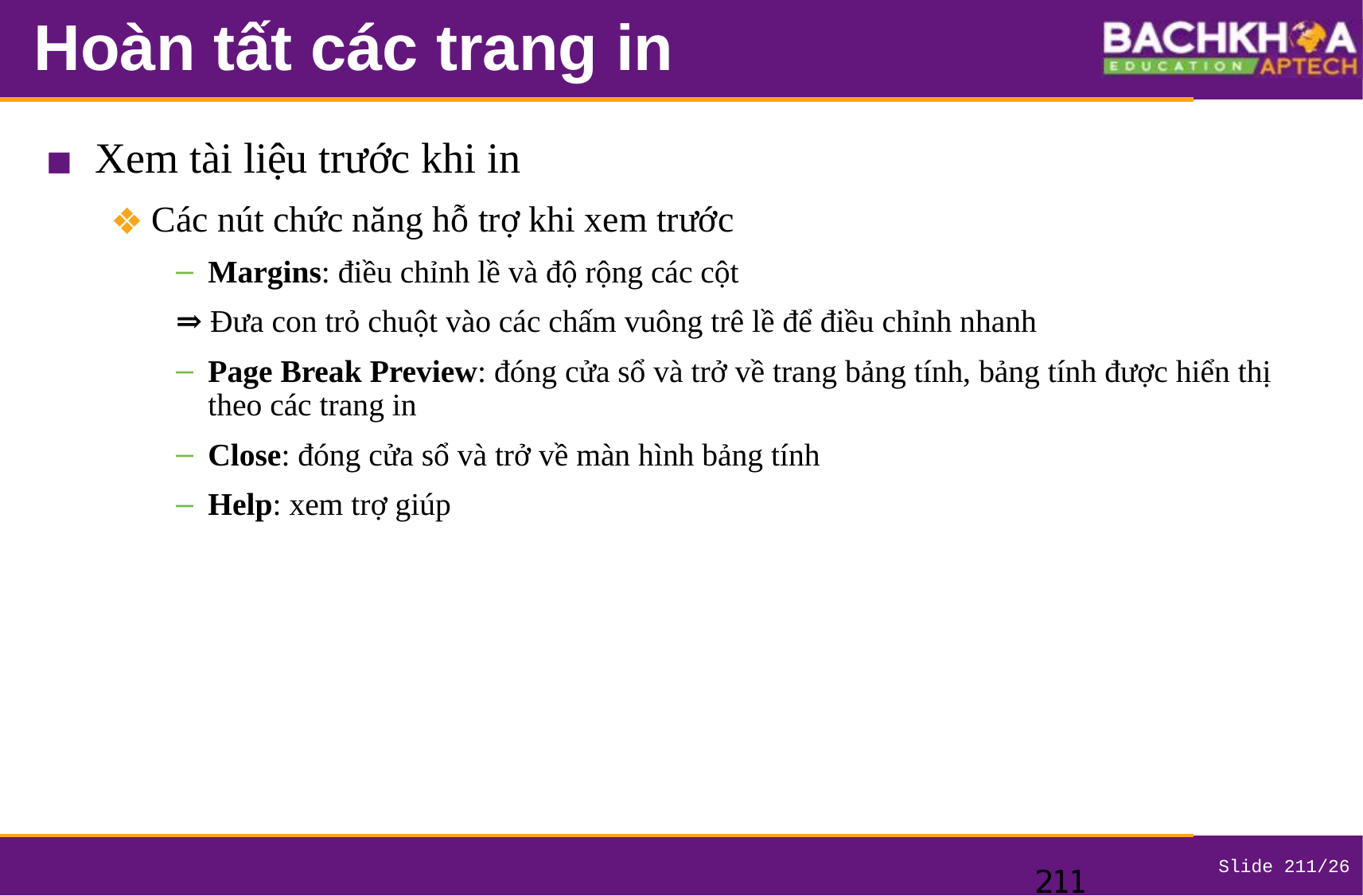

# Hoàn tất các trang in
Xem tài liệu trước khi in
Các nút chức năng hỗ trợ khi xem trước
Margins: điều chỉnh lề và độ rộng các cột
⇒ Đưa con trỏ chuột vào các chấm vuông trê lề để điều chỉnh nhanh
Page Break Preview: đóng cửa sổ và trở về trang bảng tính, bảng tính được hiển thị theo các trang in
Close: đóng cửa sổ và trở về màn hình bảng tính
Help: xem trợ giúp

211